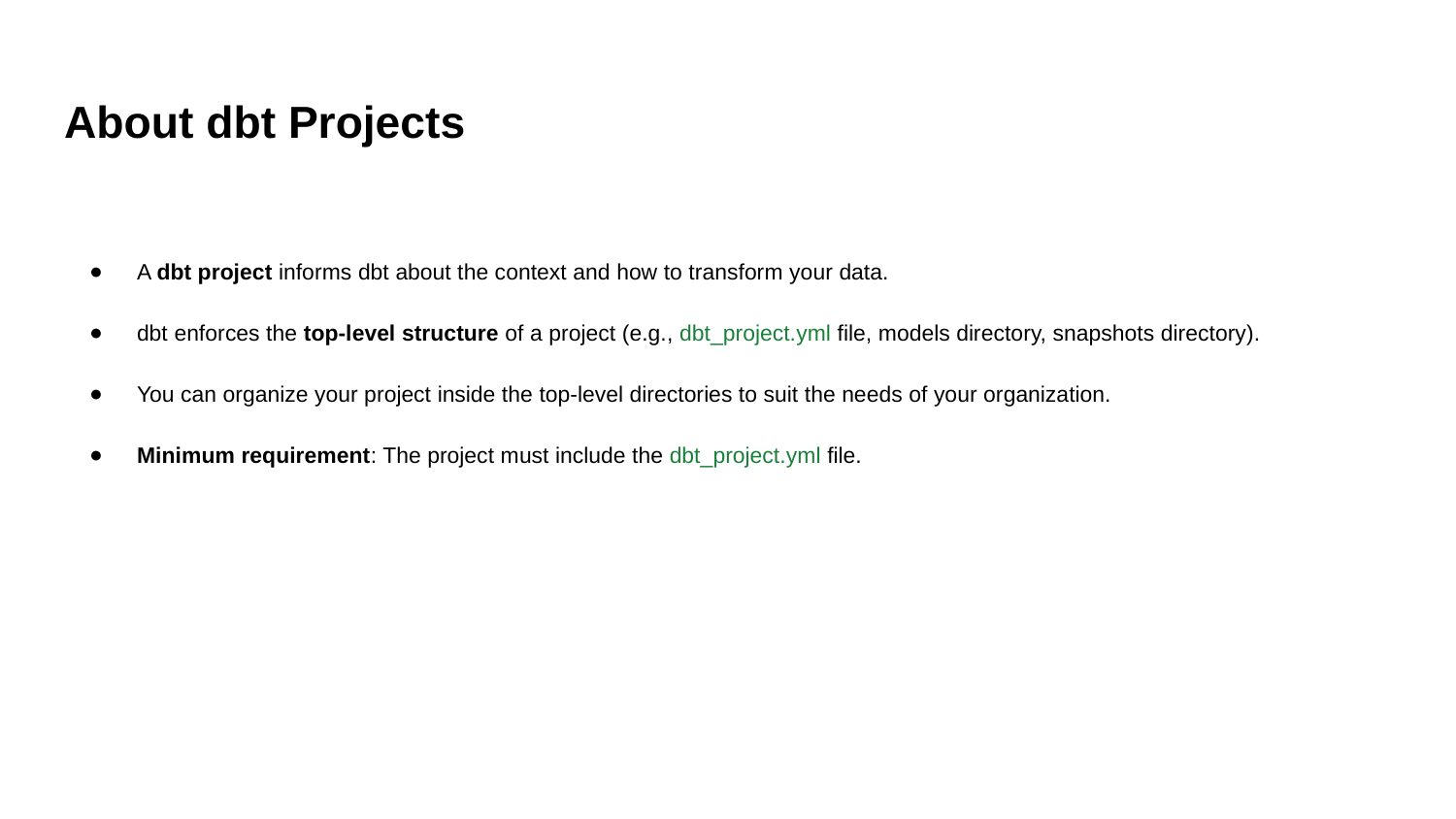

# About dbt Projects

A dbt project informs dbt about the context and how to transform your data.
dbt enforces the top-level structure of a project (e.g., dbt_project.yml file, models directory, snapshots directory).
You can organize your project inside the top-level directories to suit the needs of your organization.
Minimum requirement: The project must include the dbt_project.yml file.